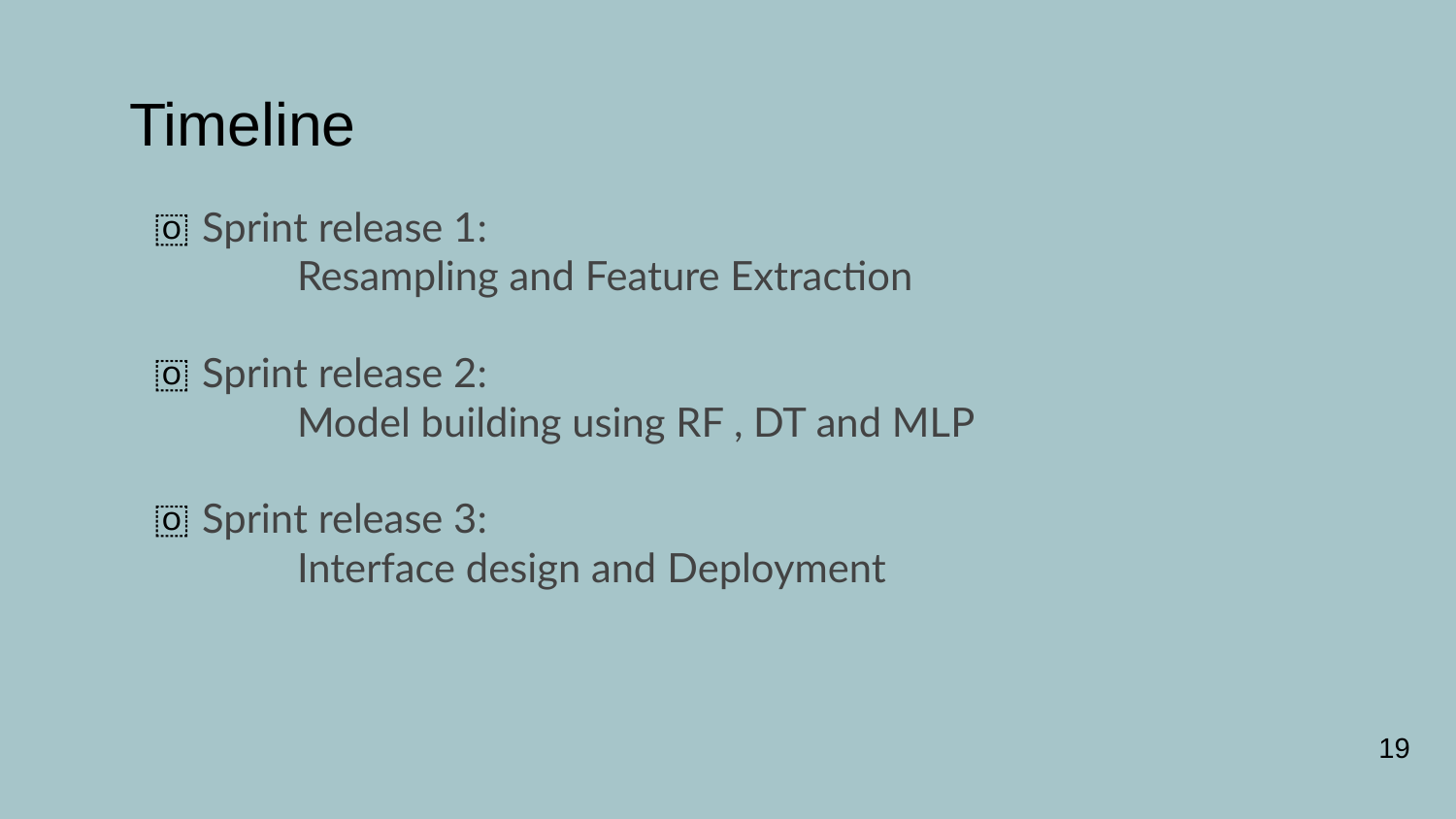

# Timeline
Sprint release 1:
	Resampling and Feature Extraction

Sprint release 2:
	Model building using RF , DT and MLP

Sprint release 3:
	Interface design and Deployment
19